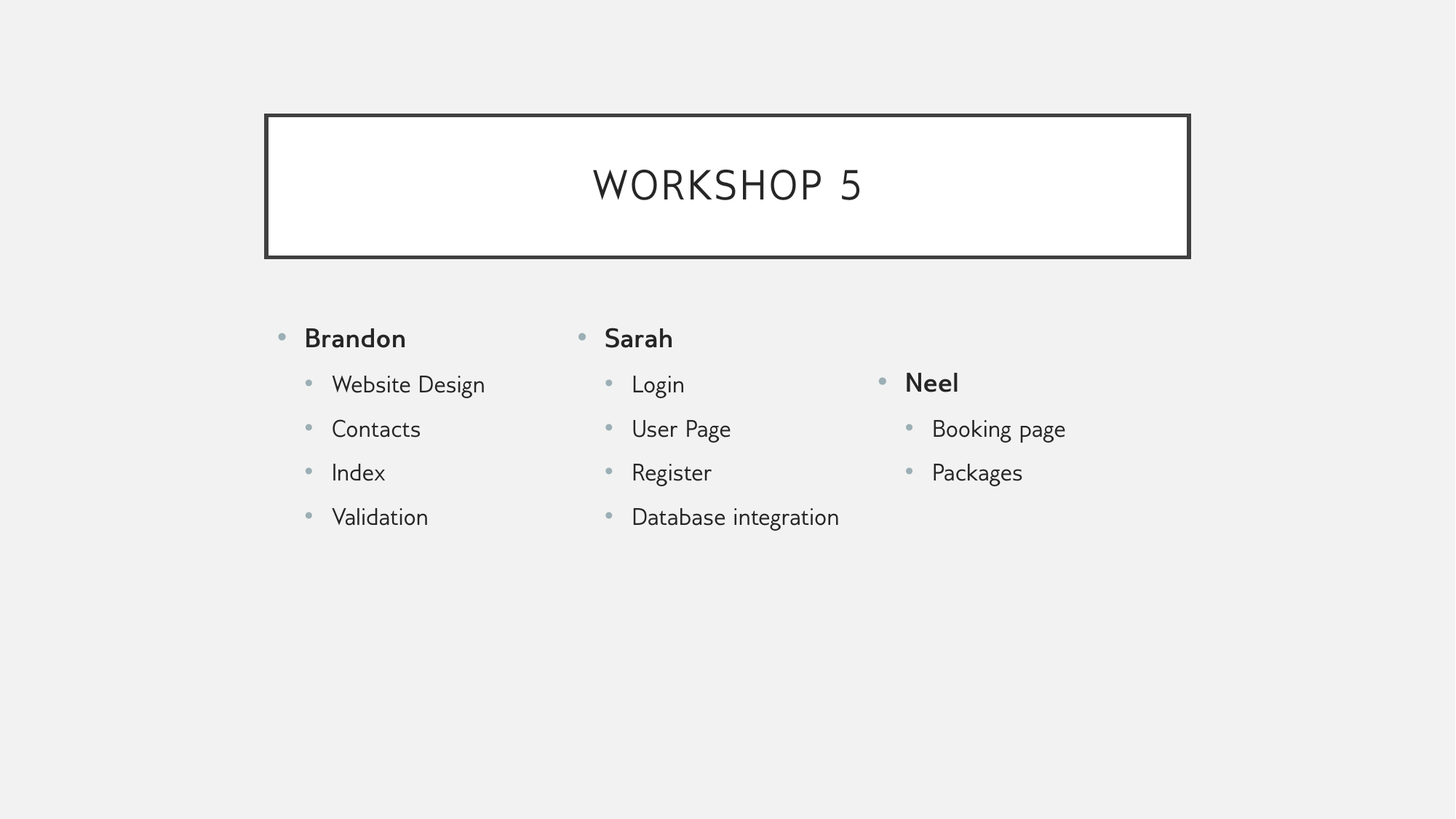

# Workshop 5
Brandon
Website Design
Contacts
Index
Validation

Sarah
Login
User Page
Register
Database integration

Neel
Booking page
Packages